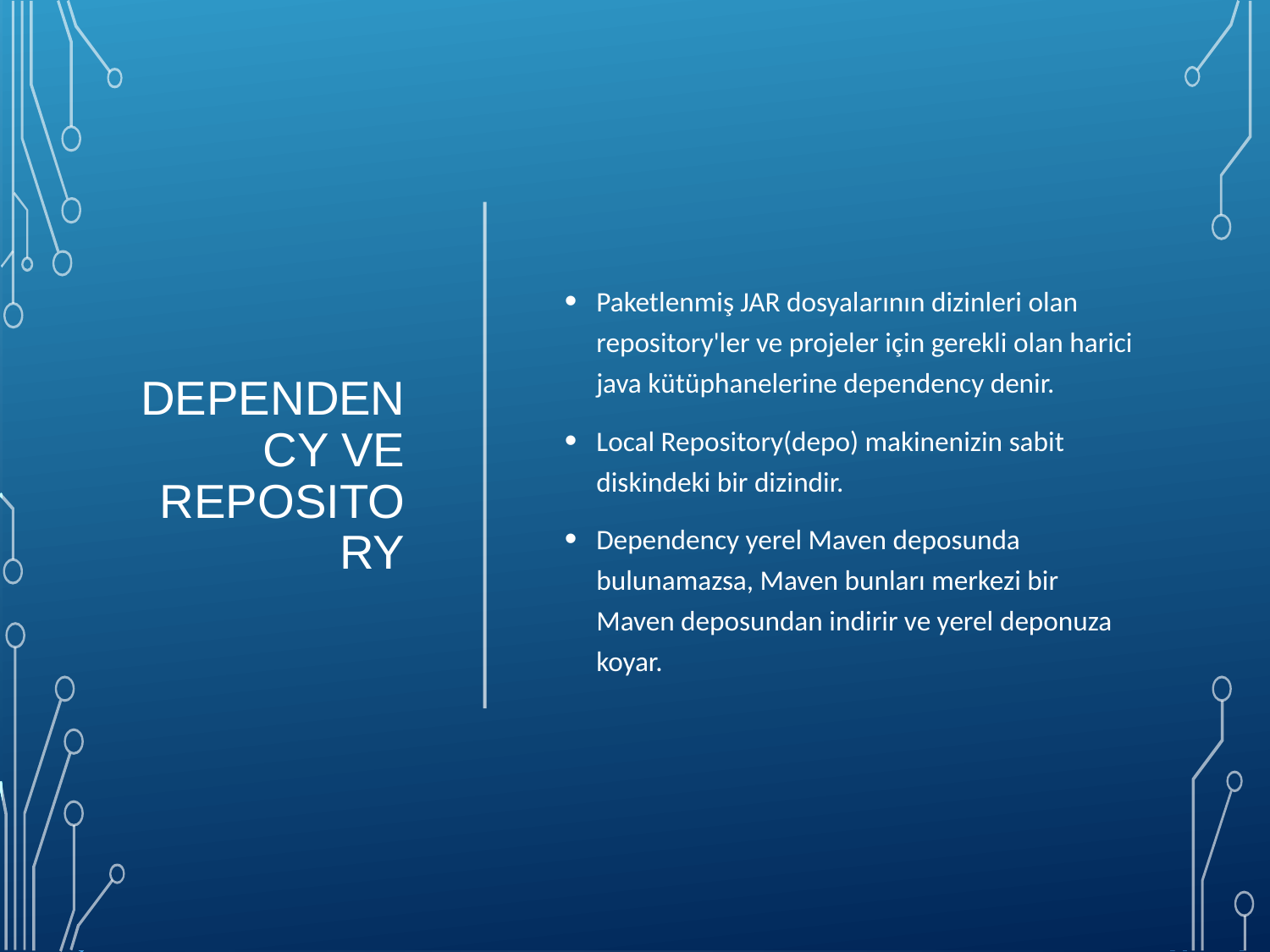

# Dependency ve reposıtory
Paketlenmiş JAR dosyalarının dizinleri olan repository'ler ve projeler için gerekli olan harici java kütüphanelerine dependency denir.
Local Repository(depo) makinenizin sabit diskindeki bir dizindir.
Dependency yerel Maven deposunda bulunamazsa, Maven bunları merkezi bir Maven deposundan indirir ve yerel deponuza koyar.